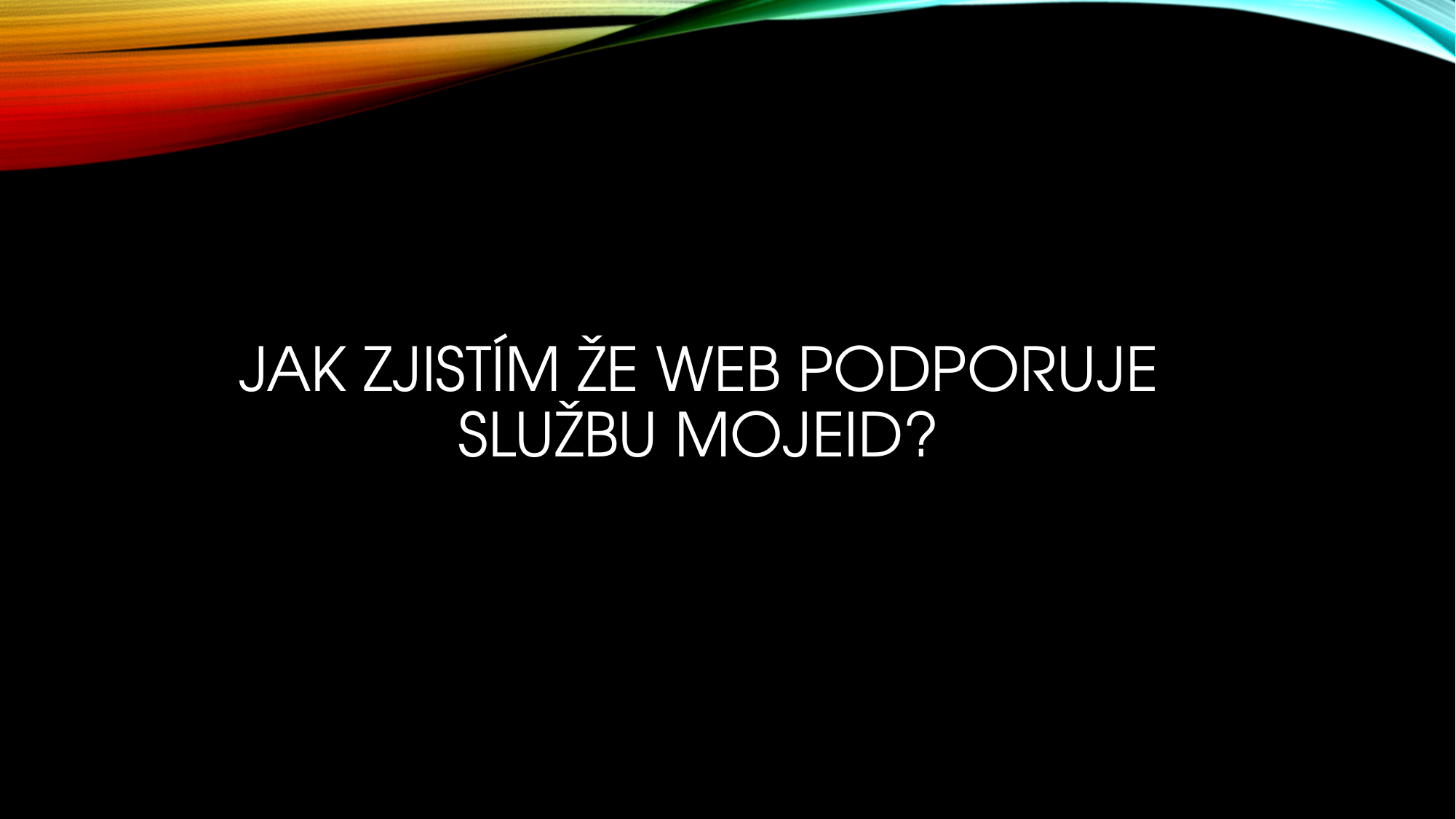

# Jak zjistím že web podporuje službu MOjeID?